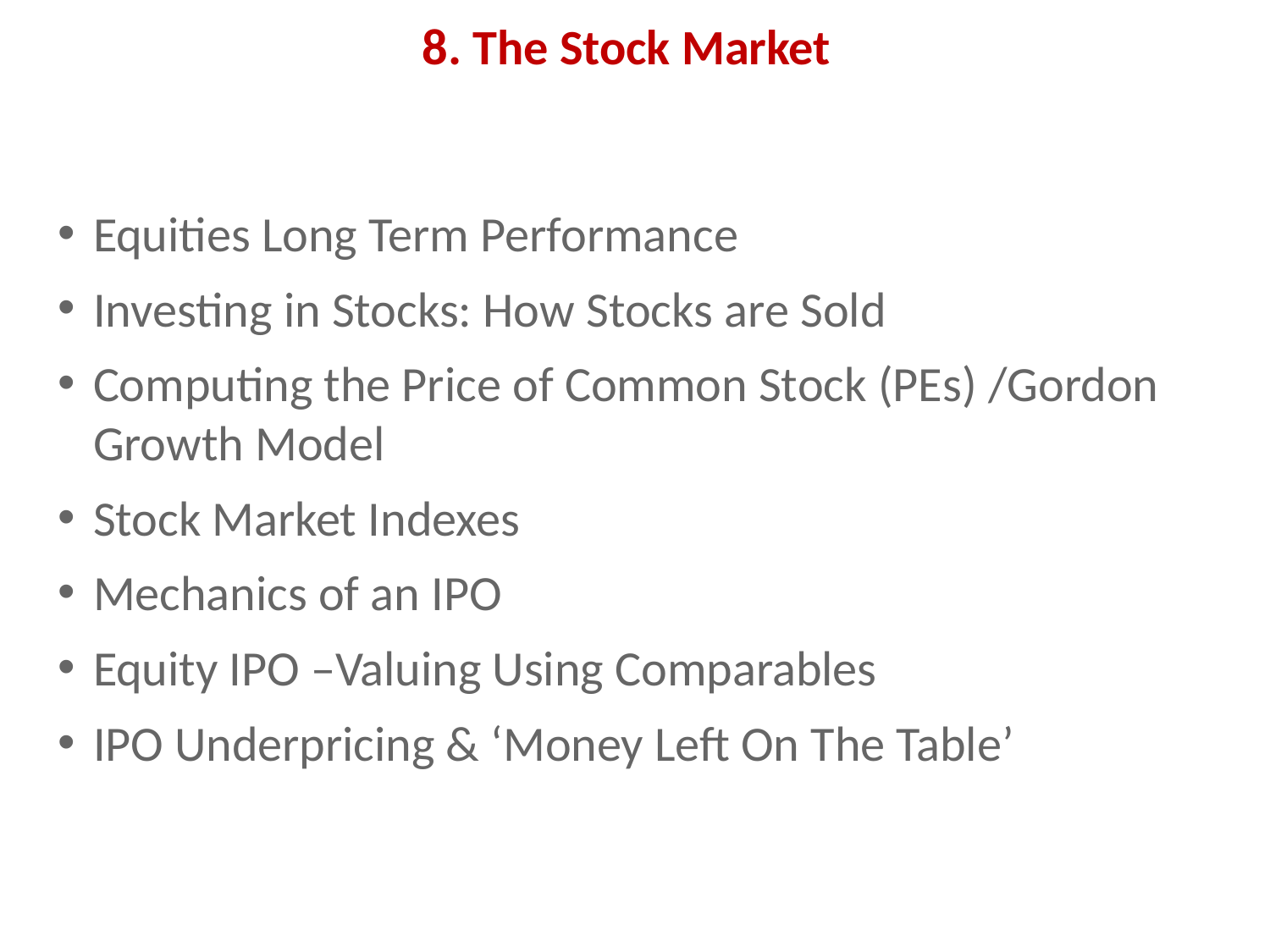

# 8. The Stock Market
Equities Long Term Performance
Investing in Stocks: How Stocks are Sold
Computing the Price of Common Stock (PEs) /Gordon Growth Model
Stock Market Indexes
Mechanics of an IPO
Equity IPO –Valuing Using Comparables
IPO Underpricing & ‘Money Left On The Table’